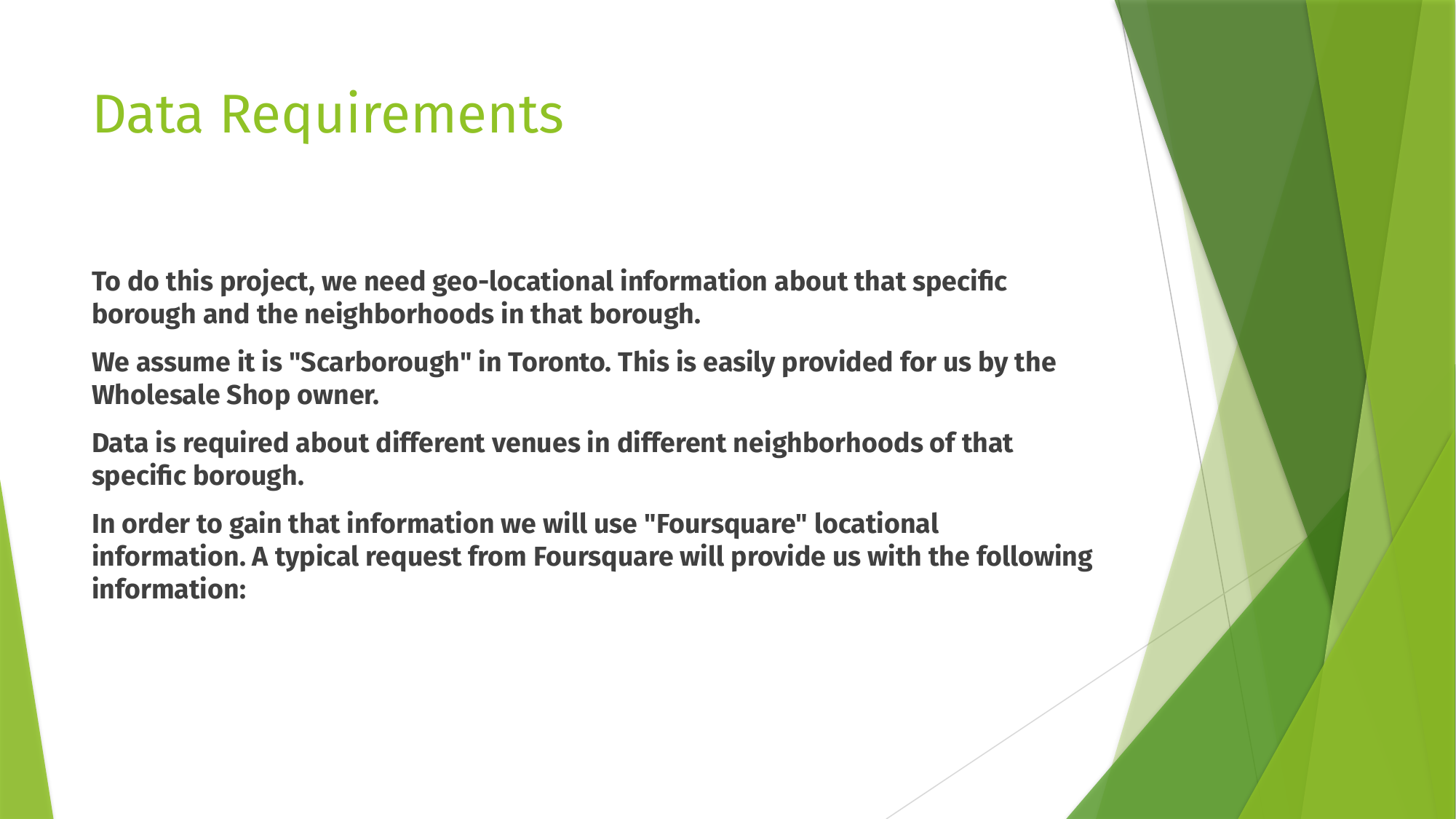

# Data Requirements
To do this project, we need geo-locational information about that specific borough and the neighborhoods in that borough.
We assume it is "Scarborough" in Toronto. This is easily provided for us by the Wholesale Shop owner.
Data is required about different venues in different neighborhoods of that specific borough.
In order to gain that information we will use "Foursquare" locational information. A typical request from Foursquare will provide us with the following information: